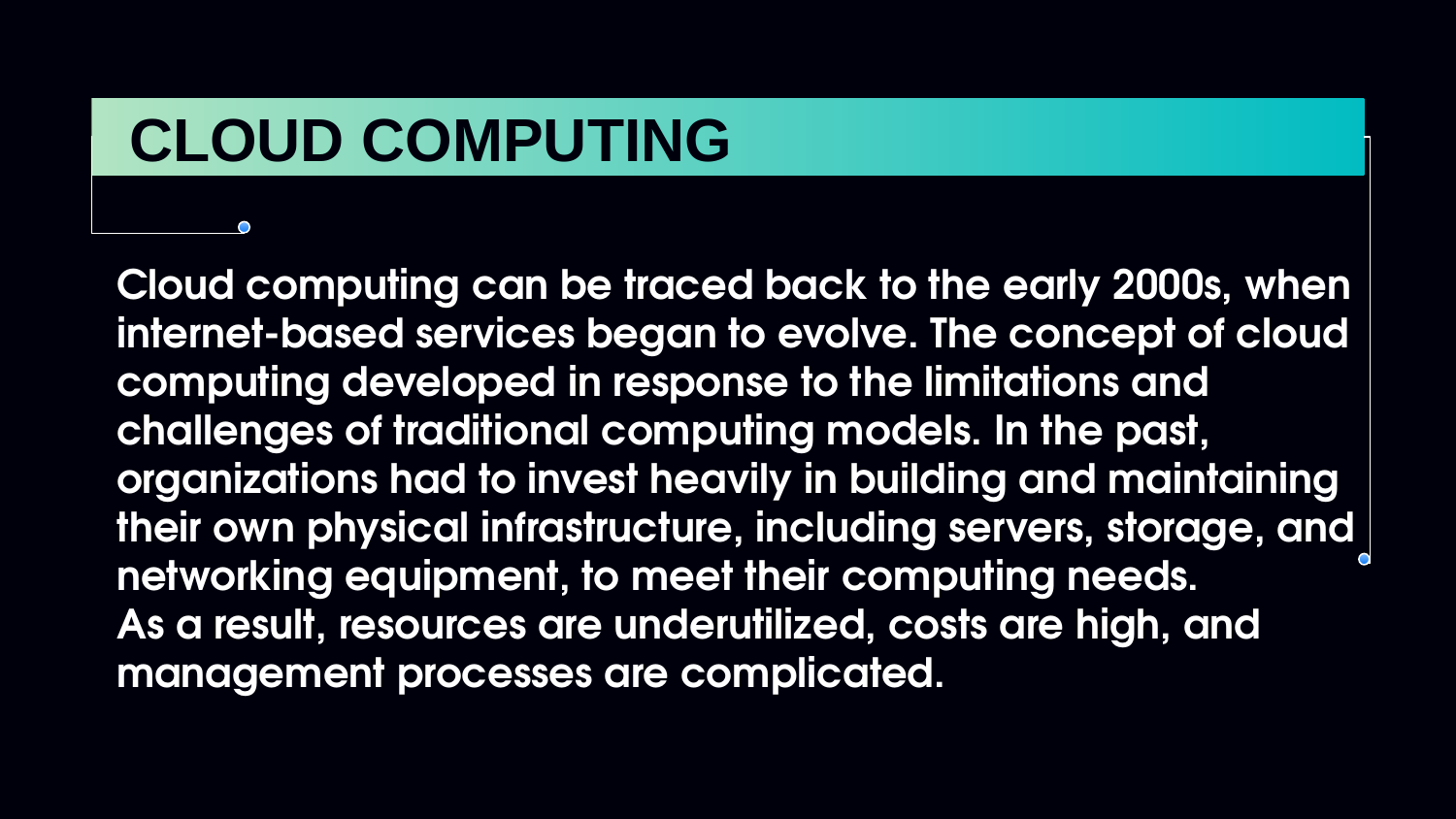

# CLOUD COMPUTING

Cloud computing can be traced back to the early 2000s, when internet-based services began to evolve. The concept of cloud computing developed in response to the limitations and challenges of traditional computing models. In the past, organizations had to invest heavily in building and maintaining their own physical infrastructure, including servers, storage, and networking equipment, to meet their computing needs.
As a result, resources are underutilized, costs are high, and management processes are complicated.